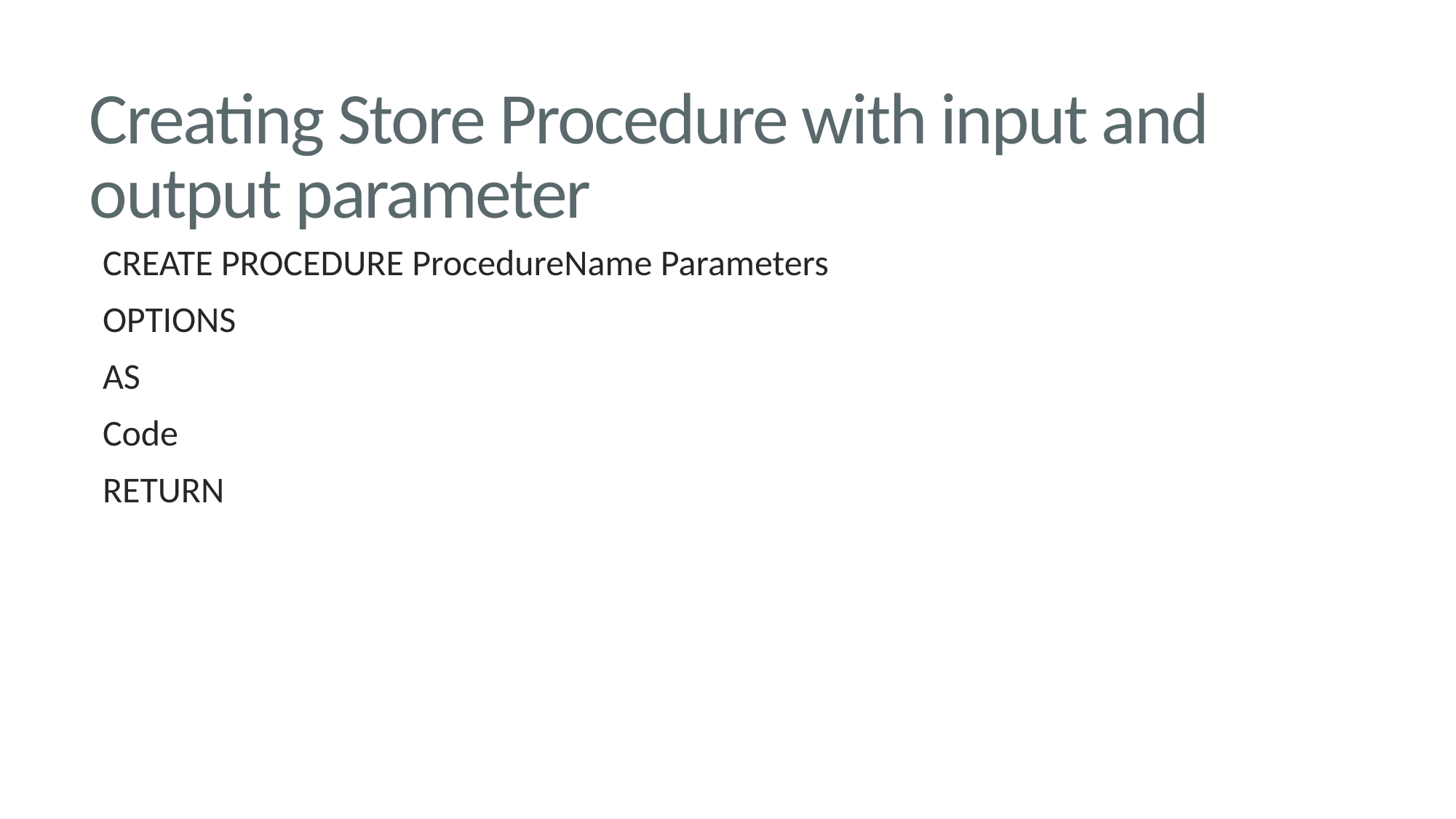

# Creating Store Procedure with input and output parameter
CREATE PROCEDURE ProcedureName Parameters
OPTIONS
AS
Code
RETURN